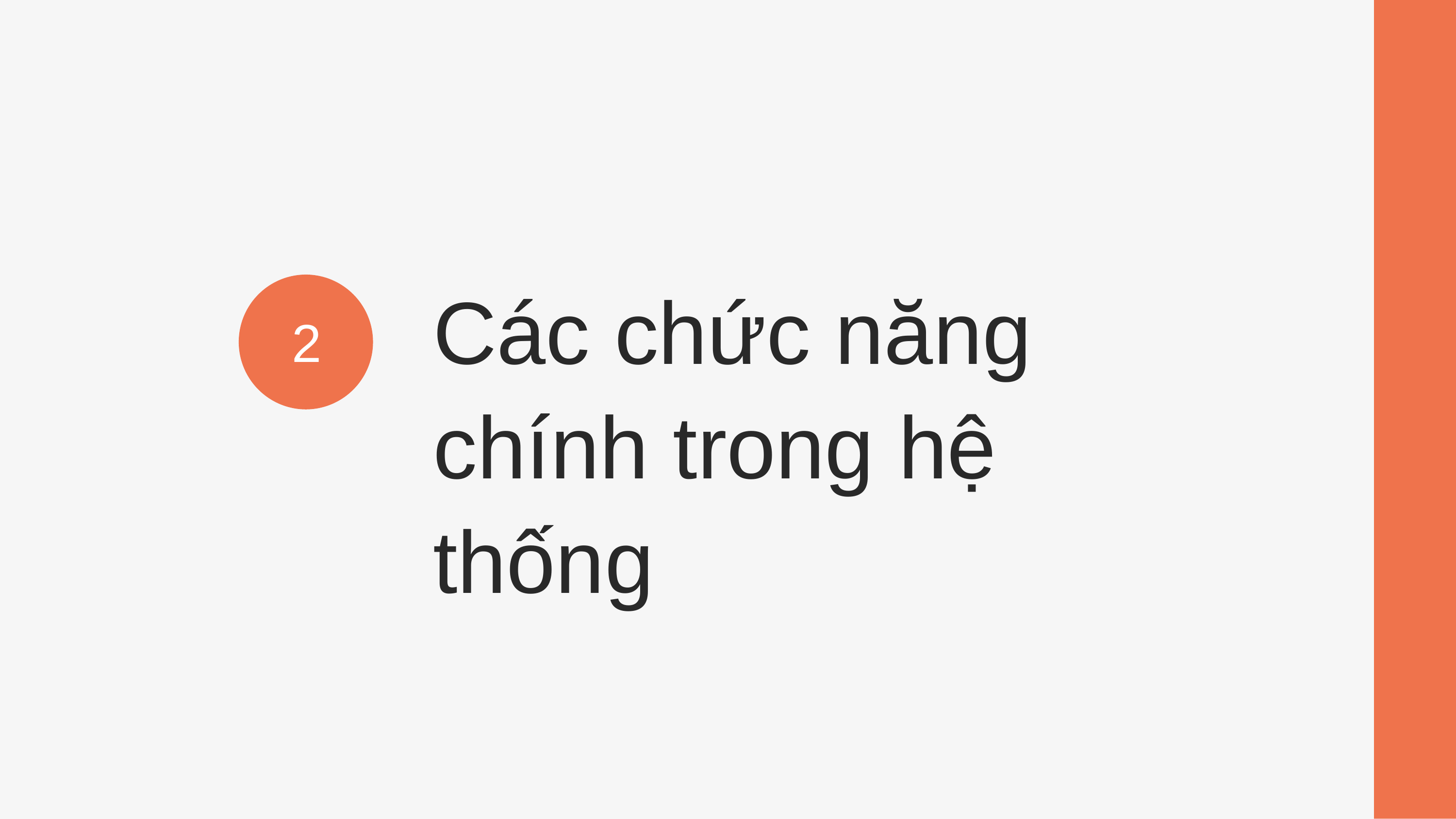

Các chức năng chính trong hệ thống

2